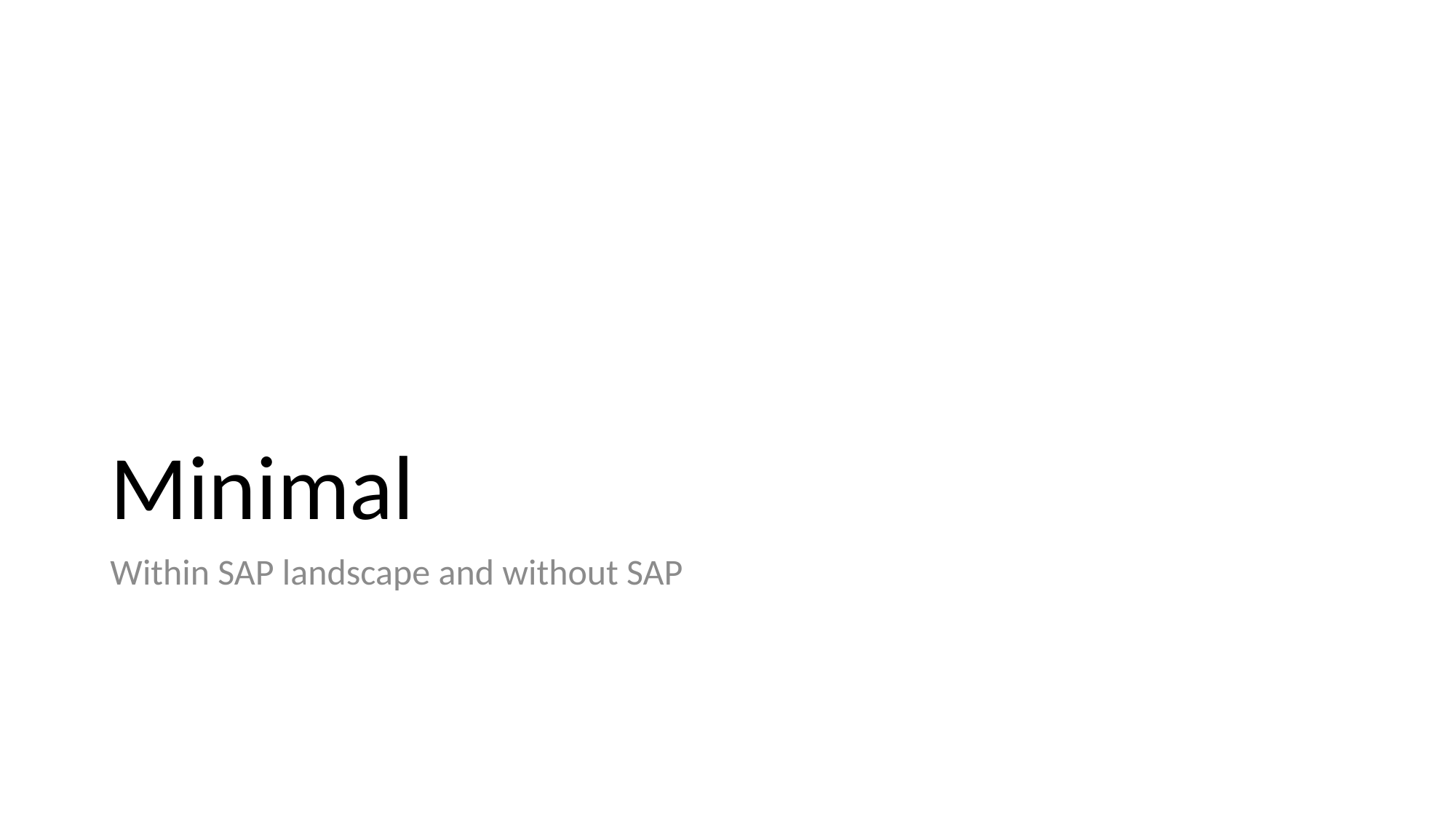

# Minimal
Within SAP landscape and without SAP